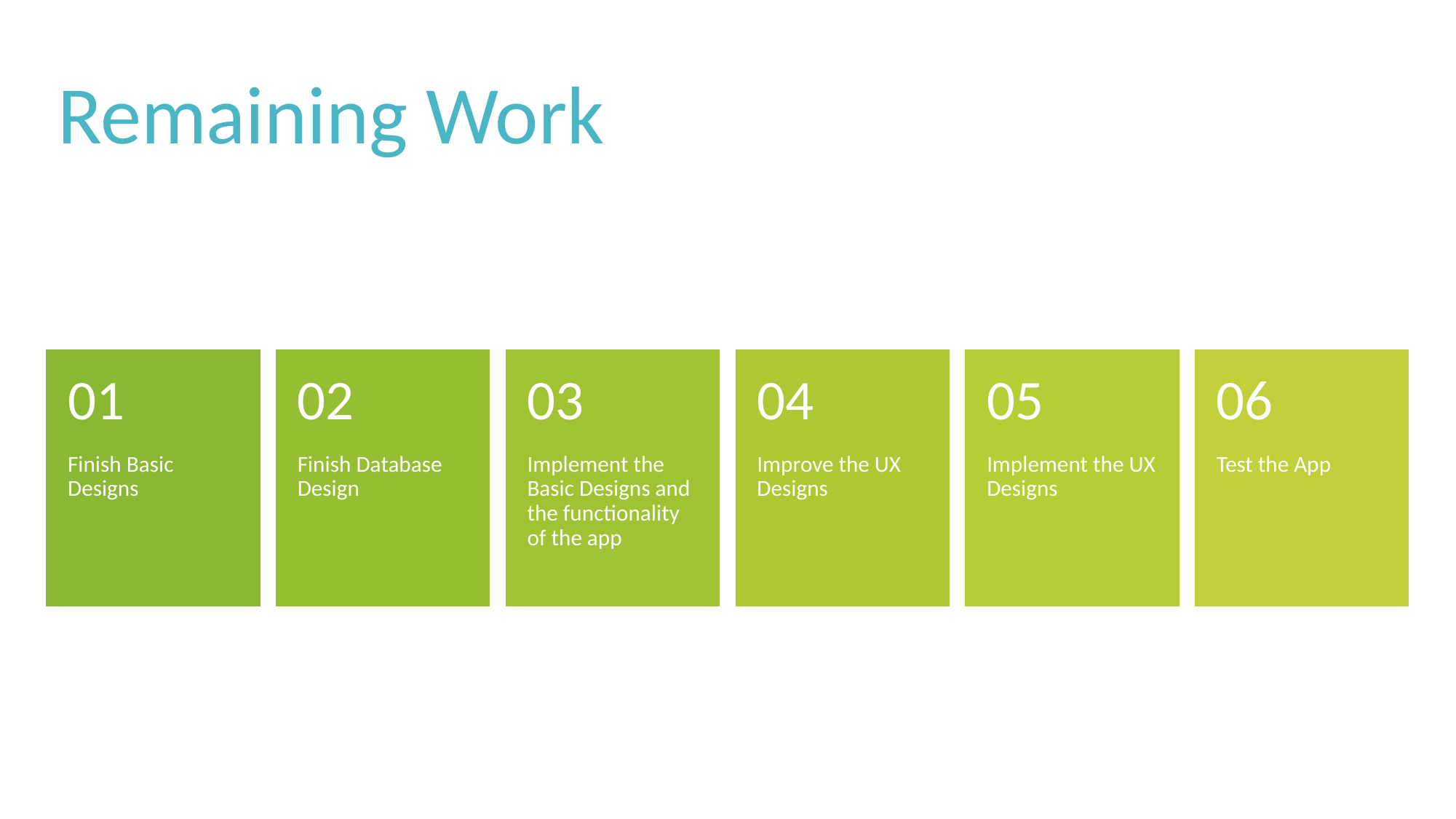

# Remaining Work
Finish Basic Designs
01
Finish Database Design
02
Implement the Basic Designs and the functionality of the app
03
Improve the UX Designs
04
Implement the UX Designs
05
Test the App
06